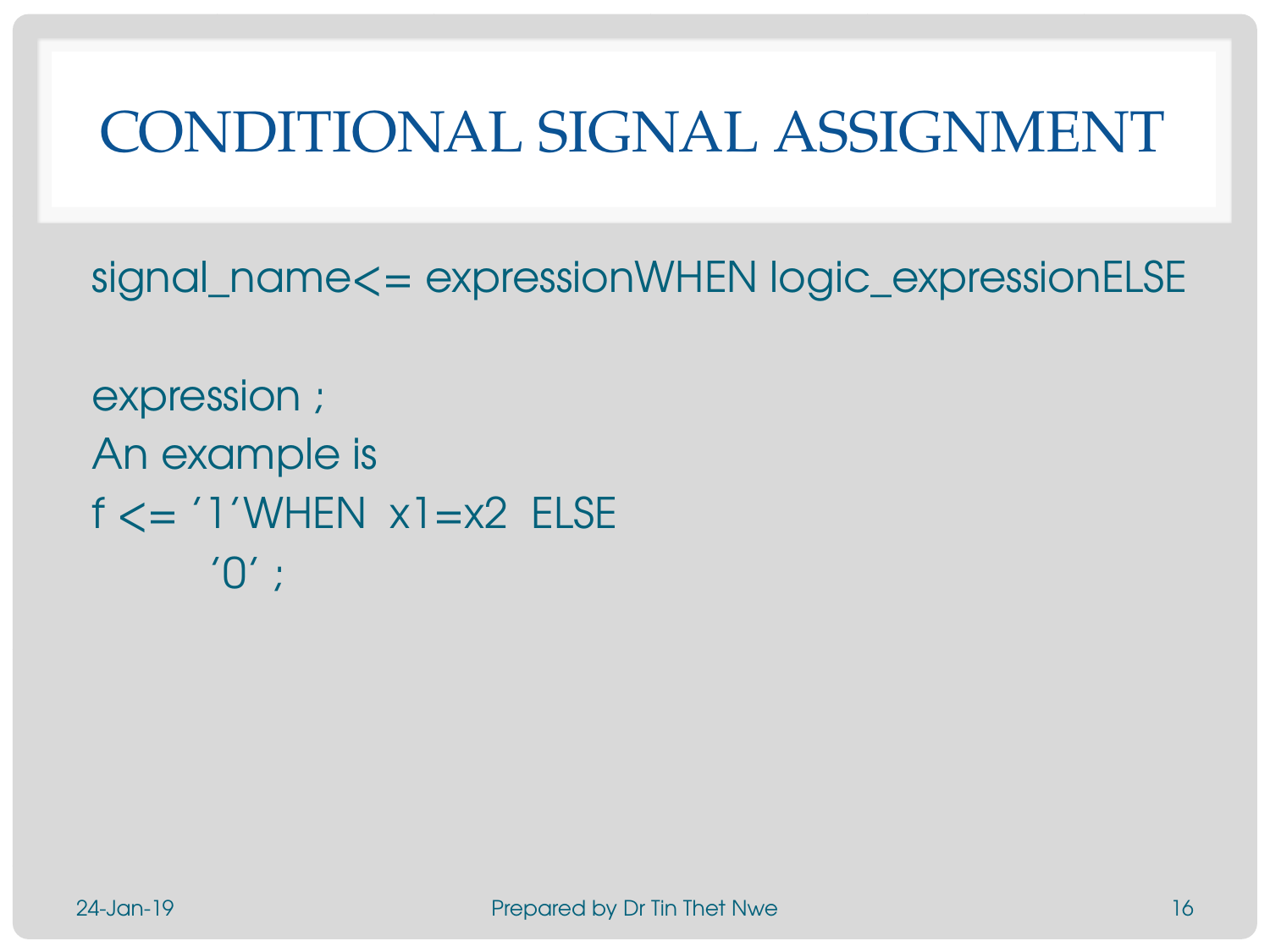

# Conditional Signal Assignment
signal_name<= expressionWHEN logic_expressionELSE

expression ;
An example is
f <= ’1’WHEN  x1=x2  ELSE
          ’0’ ;
24-Jan-19
Prepared by Dr Tin Thet Nwe
16